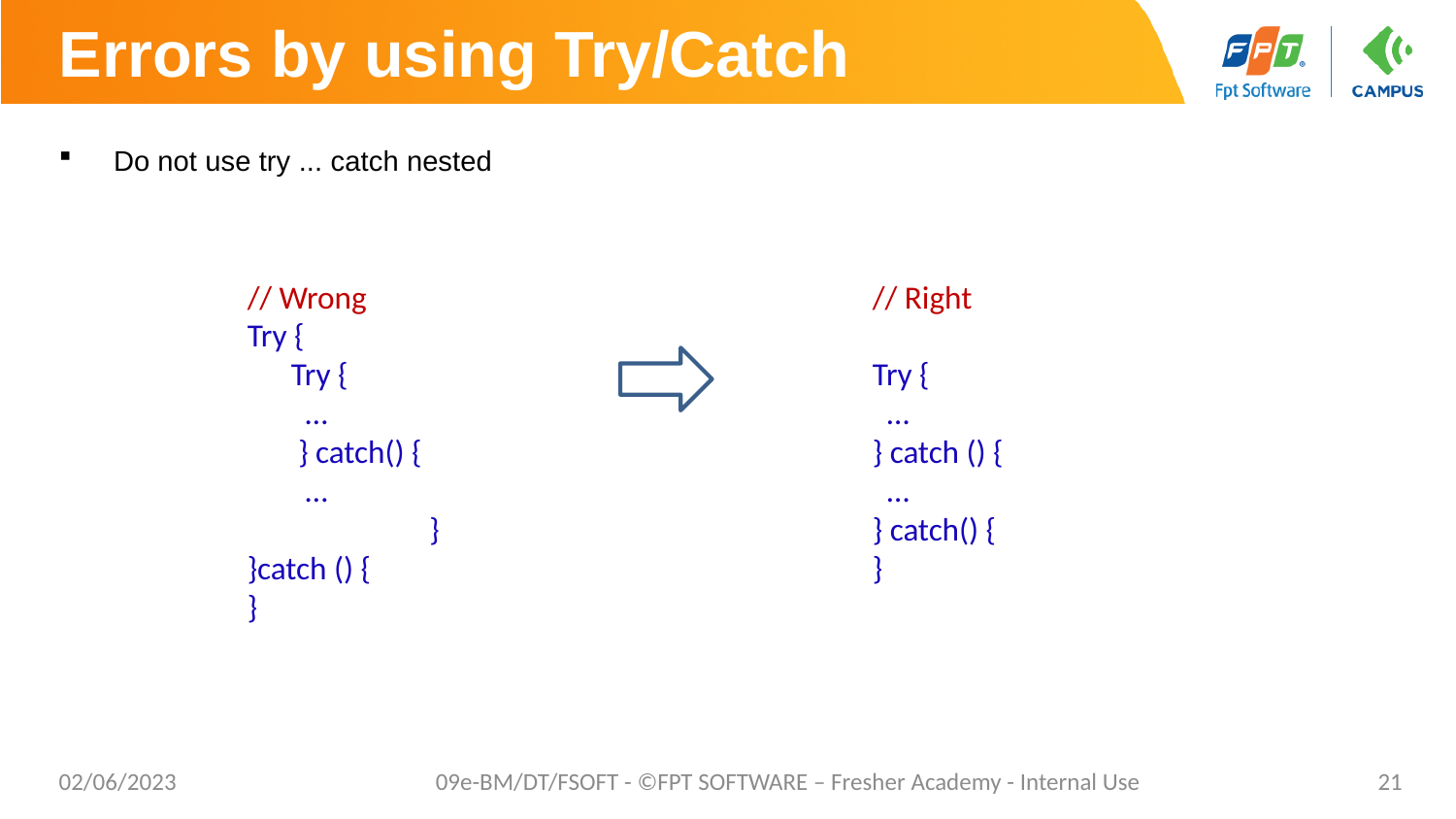

# Errors by using Try/Catch
Do not use try ... catch nested

// Wrong
Try {
      Try {
        …
       } catch() {
        …
	     }
}catch () {
}
// Right

Try {
  …
} catch () {
  …
} catch() {
}

02/06/2023
09e-BM/DT/FSOFT - ©FPT SOFTWARE – Fresher Academy - Internal Use
21